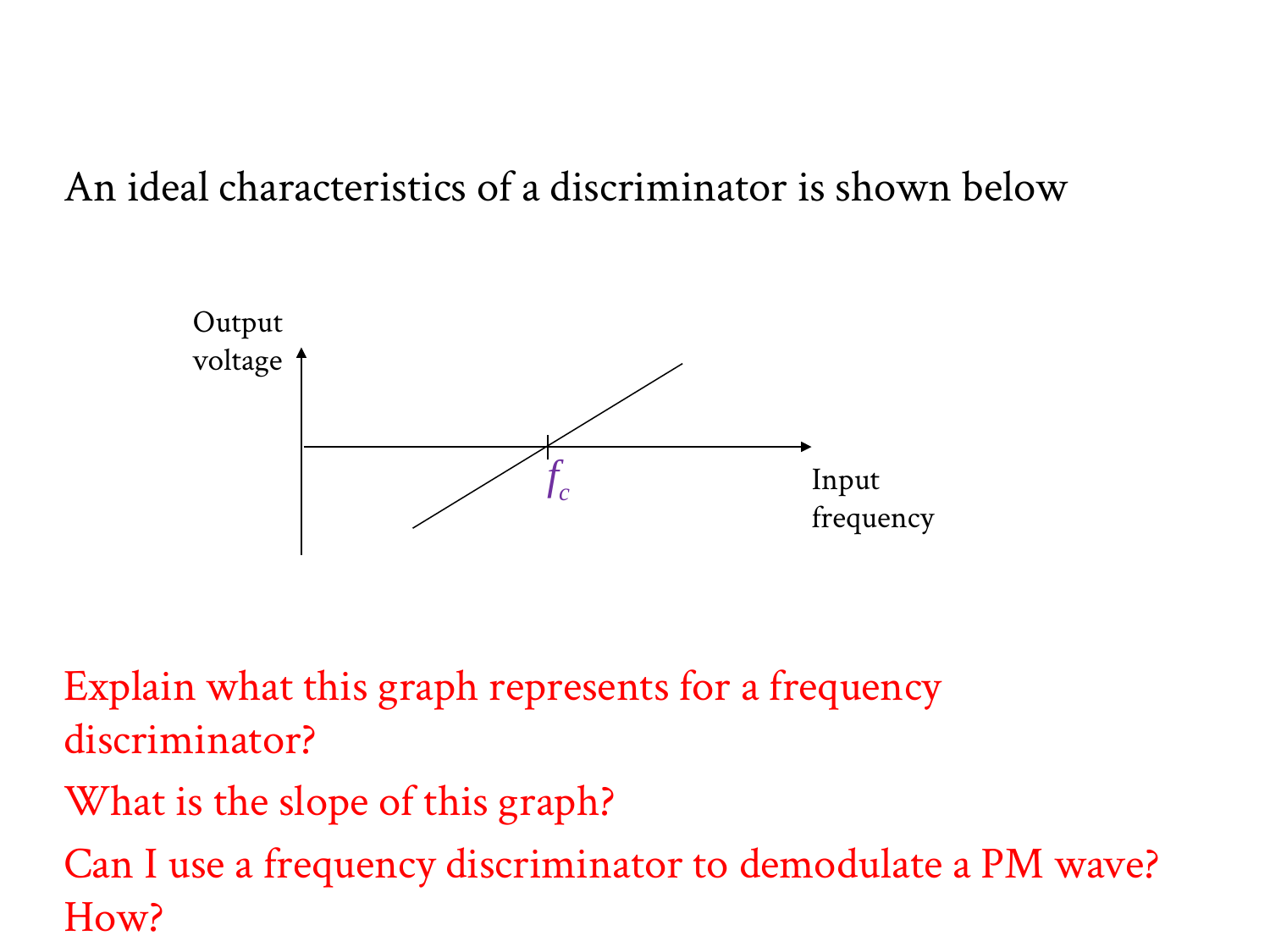

An ideal characteristics of a discriminator is shown below

Explain what this graph represents for a frequency discriminator?
What is the slope of this graph?
Can I use a frequency discriminator to demodulate a PM wave? How?
Output voltage
fc
Input frequency